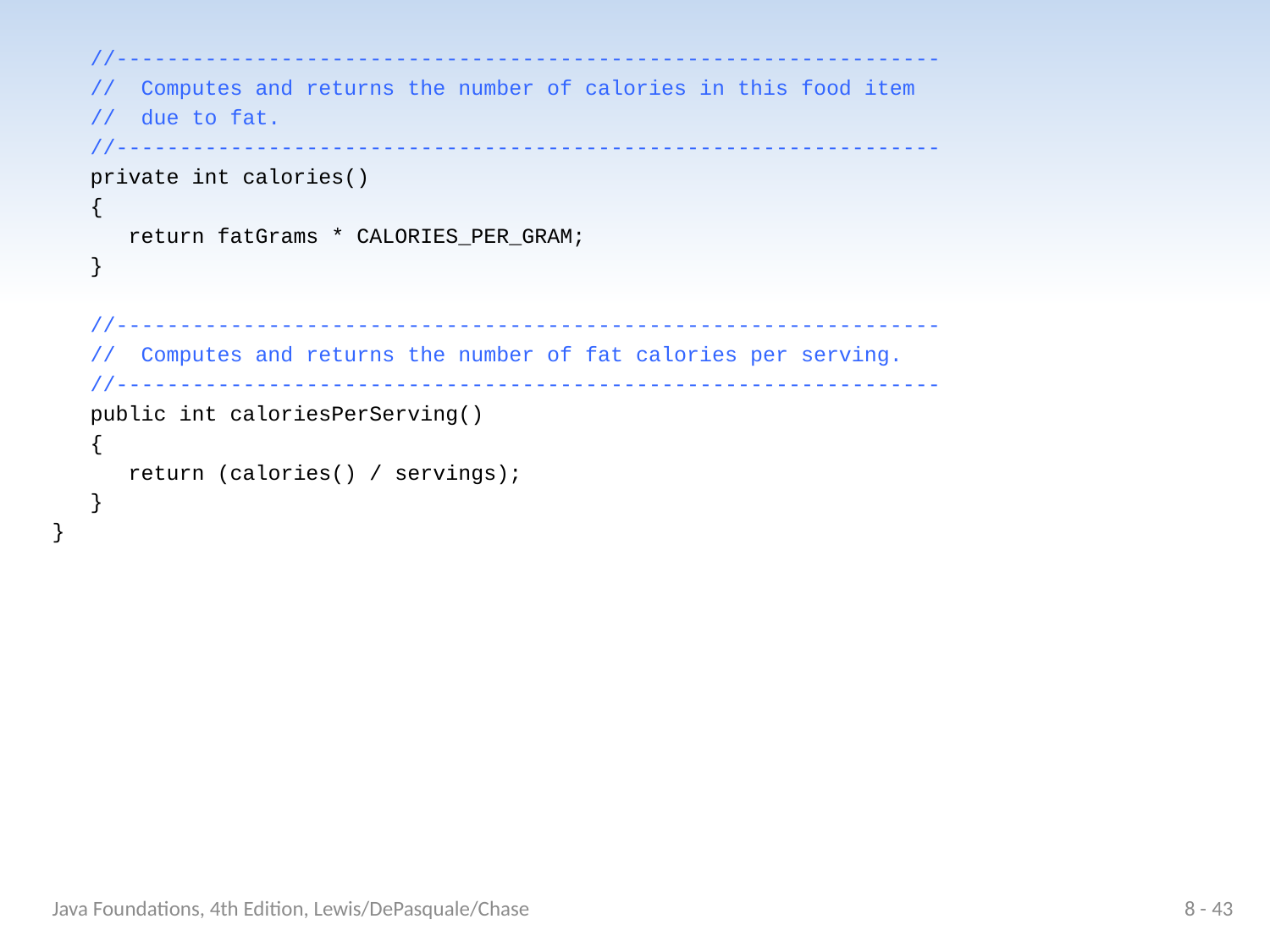

//-----------------------------------------------------------------
   //  Computes and returns the number of calories in this food item
   //  due to fat.
   //-----------------------------------------------------------------
   private int calories()
   {
      return fatGrams * CALORIES_PER_GRAM;
   }

   //-----------------------------------------------------------------
   //  Computes and returns the number of fat calories per serving.
   //-----------------------------------------------------------------
   public int caloriesPerServing()
   {
      return (calories() / servings);
   }
}

Java Foundations, 4th Edition, Lewis/DePasquale/Chase
8 - 43